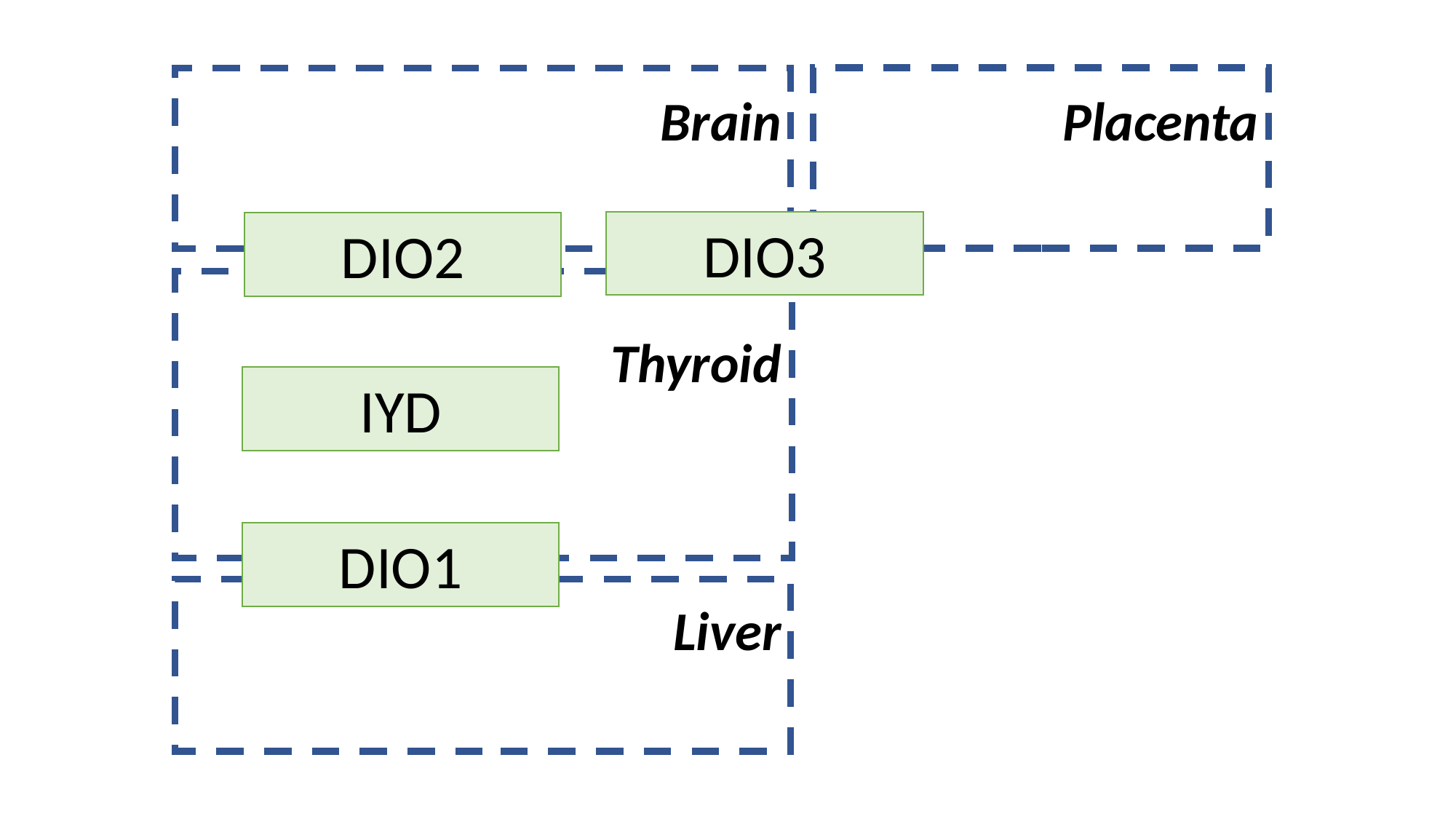

Brain
Placenta
DIO3
DIO2

Thyroid
IYD
DIO1

Liver